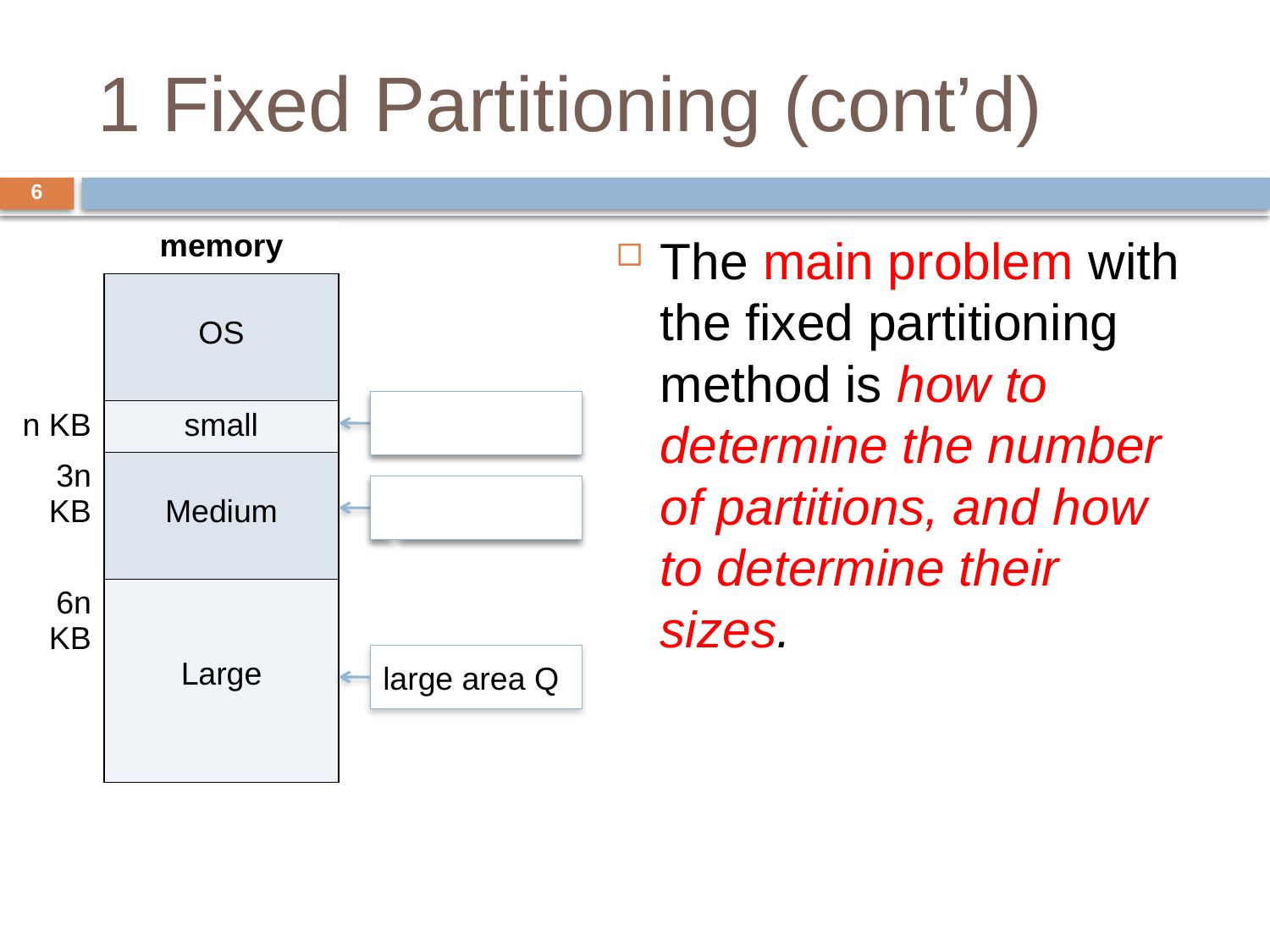

# 1 Fixed Partitioning (cont’d)
6
|  | memory |
| --- | --- |
|  | OS |
| n KB | small |
| 3n KB | Medium |
| 6n KB | Large |
The main problem with the fixed partitioning method is how to determine the number of partitions, and how to determine their sizes.

small area Q
medium area Q
large area Q